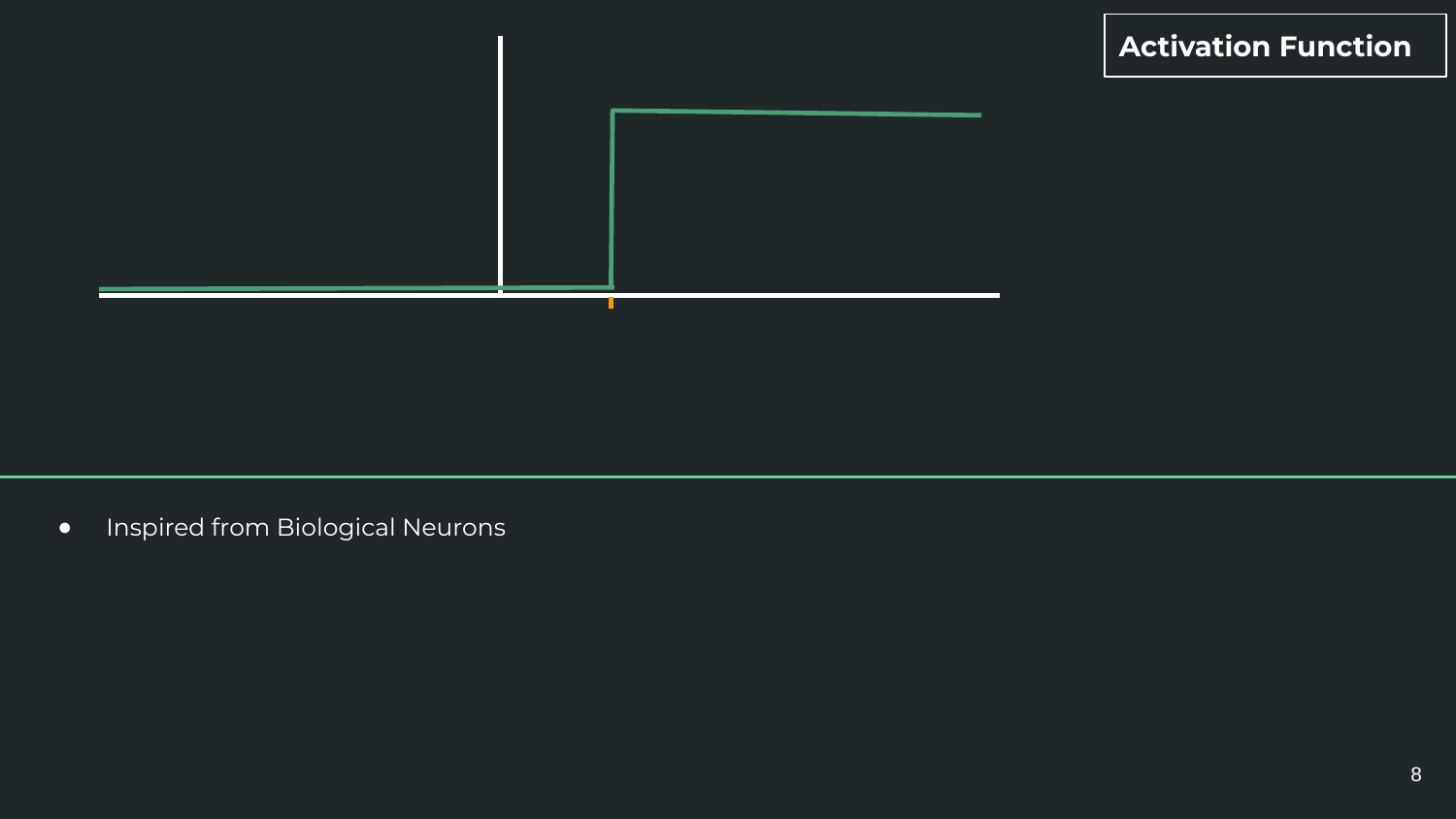

Activation Function
Inspired from Biological Neurons
8